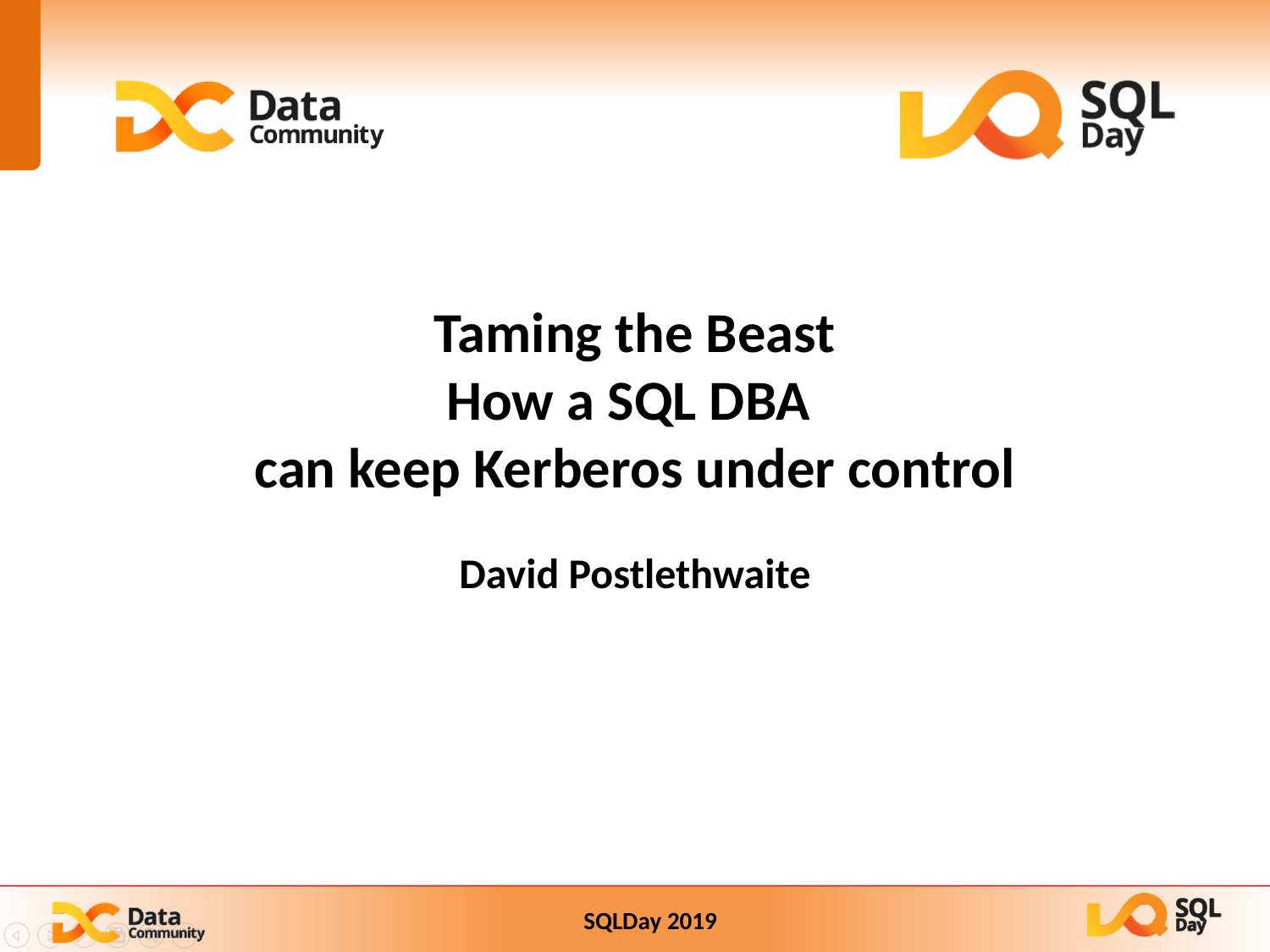

# Taming the Beast How a SQL DBA can keep Kerberos under control
David Postlethwaite